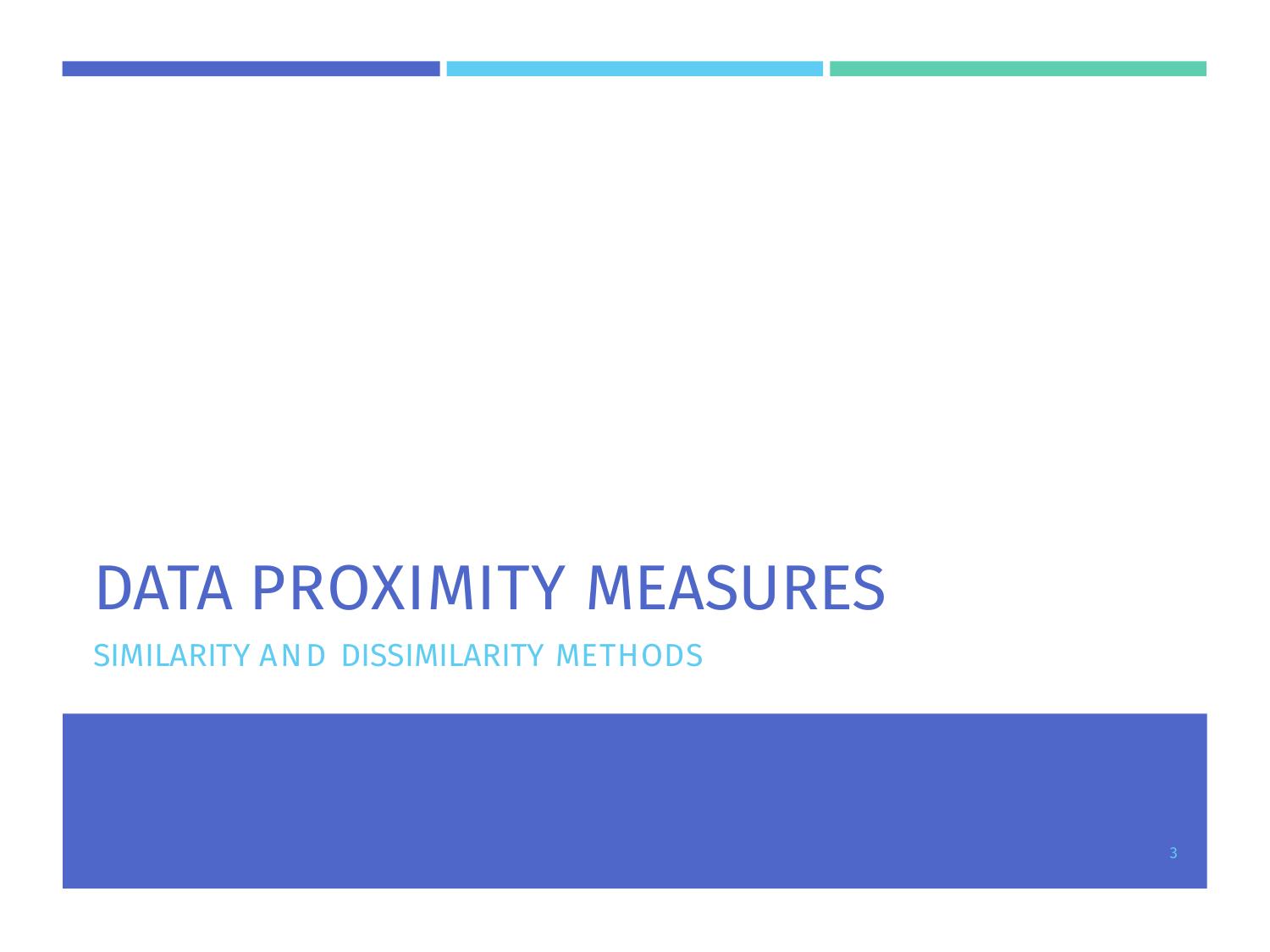

DATA PROXIMITY MEASURES
SIMILARITY AND DISSIMILARITY METHODS
3